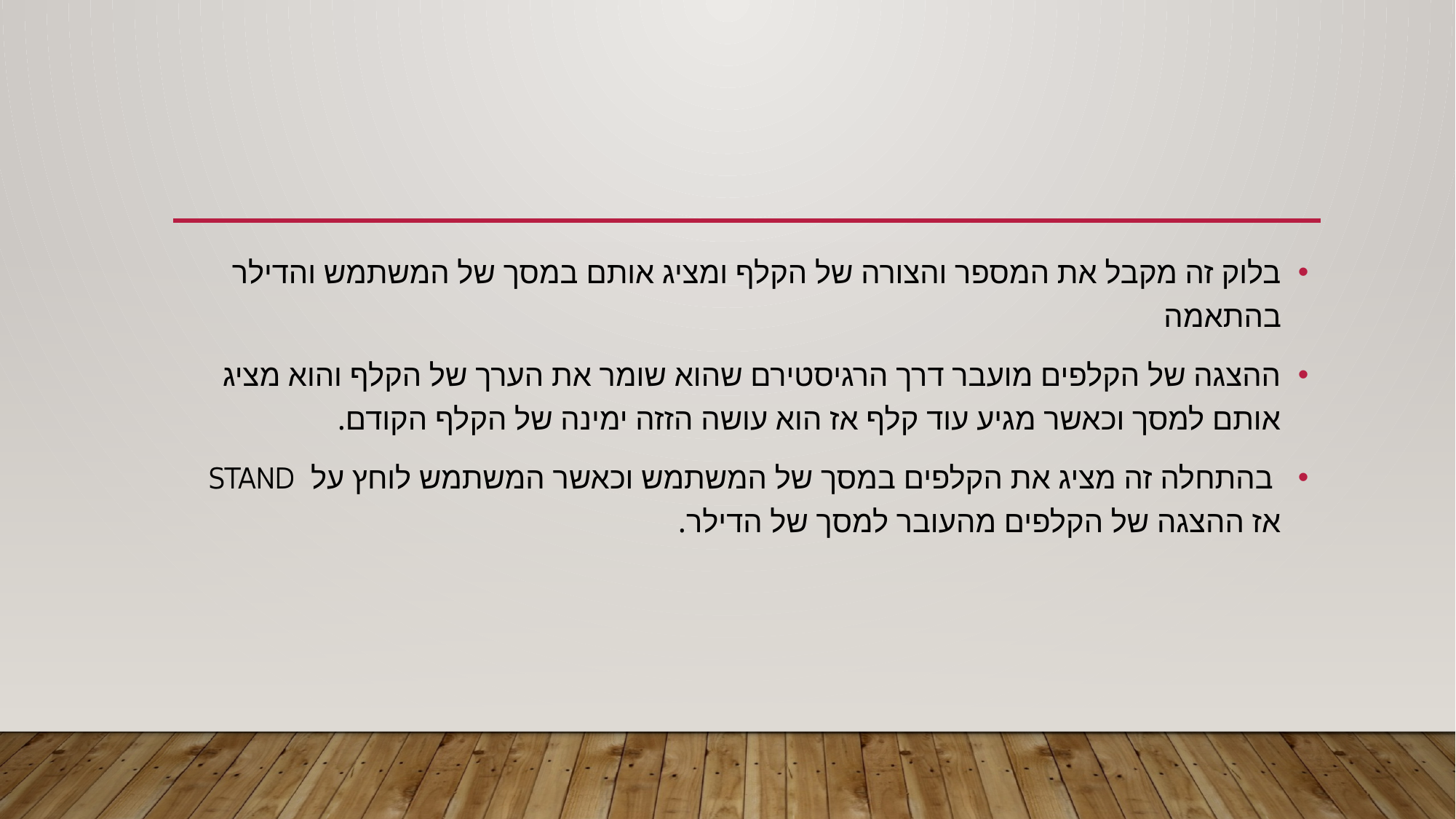

#
בלוק זה מקבל את המספר והצורה של הקלף ומציג אותם במסך של המשתמש והדילר בהתאמה
ההצגה של הקלפים מועבר דרך הרגיסטירם שהוא שומר את הערך של הקלף והוא מציג אותם למסך וכאשר מגיע עוד קלף אז הוא עושה הזזה ימינה של הקלף הקודם.
 בהתחלה זה מציג את הקלפים במסך של המשתמש וכאשר המשתמש לוחץ על  STAND  אז ההצגה של הקלפים מהעובר למסך של הדילר.